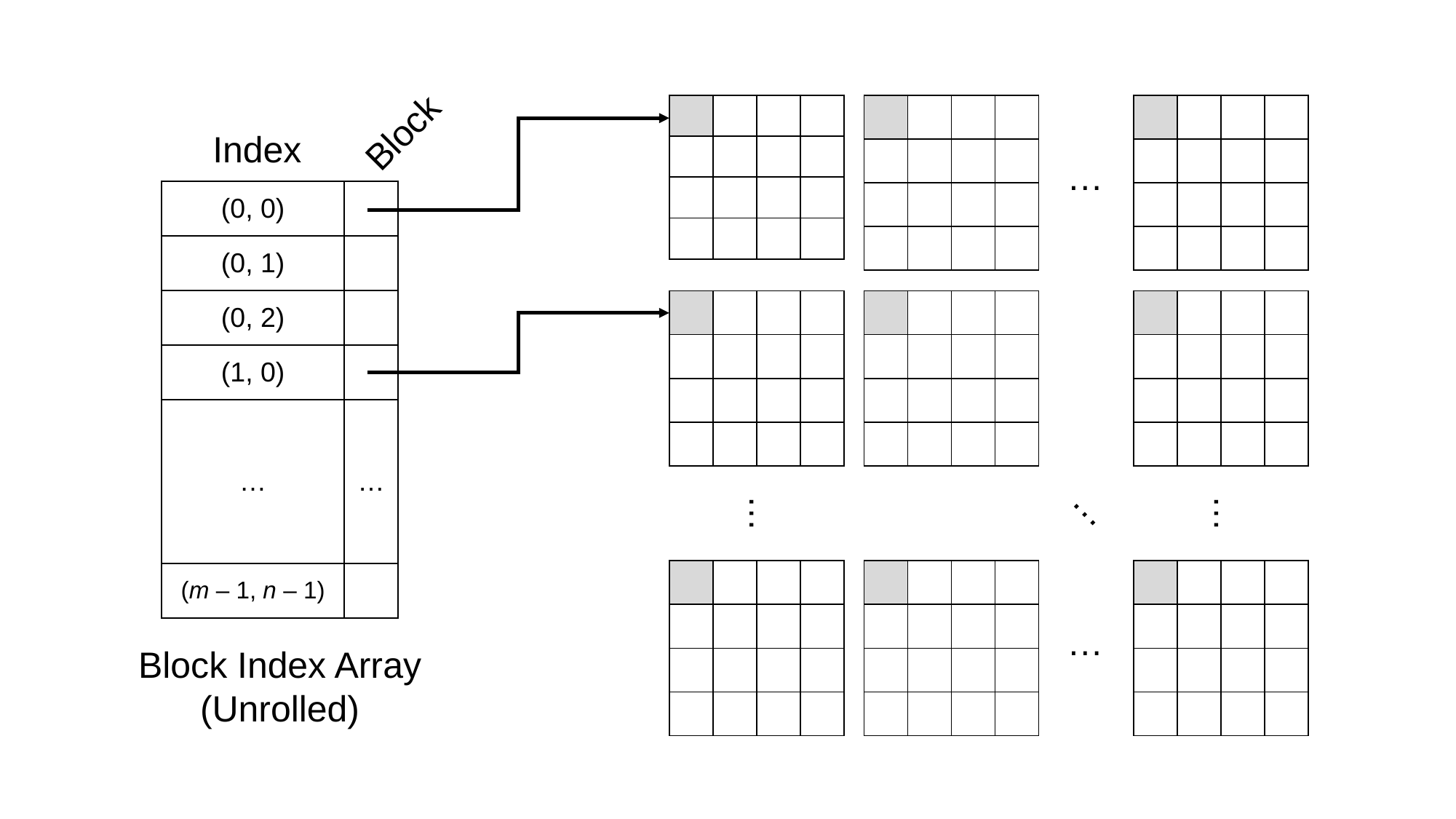

Block
|  |  |  |  |
| --- | --- | --- | --- |
|  |  |  |  |
|  |  |  |  |
|  |  |  |  |
|  |  |  |  |
| --- | --- | --- | --- |
|  |  |  |  |
|  |  |  |  |
|  |  |  |  |
|  |  |  |  |
| --- | --- | --- | --- |
|  |  |  |  |
|  |  |  |  |
|  |  |  |  |
Index
…
| (0, 0) |  |
| --- | --- |
| (0, 1) |  |
| (0, 2) |  |
| (1, 0) |  |
| … | … |
| (m – 1, n – 1) |  |
|  |  |  |  |
| --- | --- | --- | --- |
|  |  |  |  |
|  |  |  |  |
|  |  |  |  |
|  |  |  |  |
| --- | --- | --- | --- |
|  |  |  |  |
|  |  |  |  |
|  |  |  |  |
|  |  |  |  |
| --- | --- | --- | --- |
|  |  |  |  |
|  |  |  |  |
|  |  |  |  |
…
…
…
|  |  |  |  |
| --- | --- | --- | --- |
|  |  |  |  |
|  |  |  |  |
|  |  |  |  |
|  |  |  |  |
| --- | --- | --- | --- |
|  |  |  |  |
|  |  |  |  |
|  |  |  |  |
|  |  |  |  |
| --- | --- | --- | --- |
|  |  |  |  |
|  |  |  |  |
|  |  |  |  |
…
Block Index Array
(Unrolled)